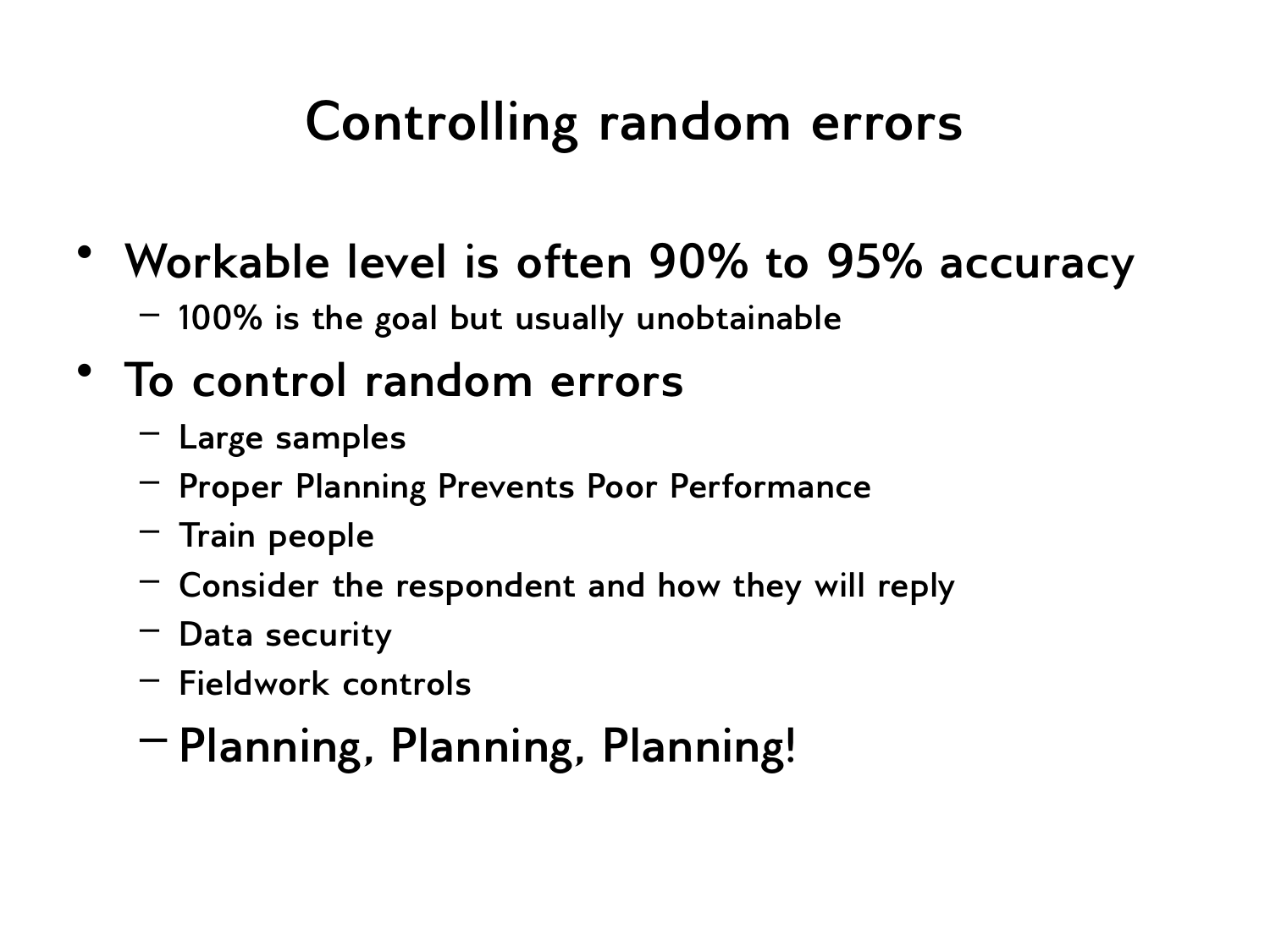

# Controlling random errors
Workable level is often 90% to 95% accuracy
100% is the goal but usually unobtainable
To control random errors
Large samples
Proper Planning Prevents Poor Performance
Train people
Consider the respondent and how they will reply
Data security
Fieldwork controls
Planning, Planning, Planning!